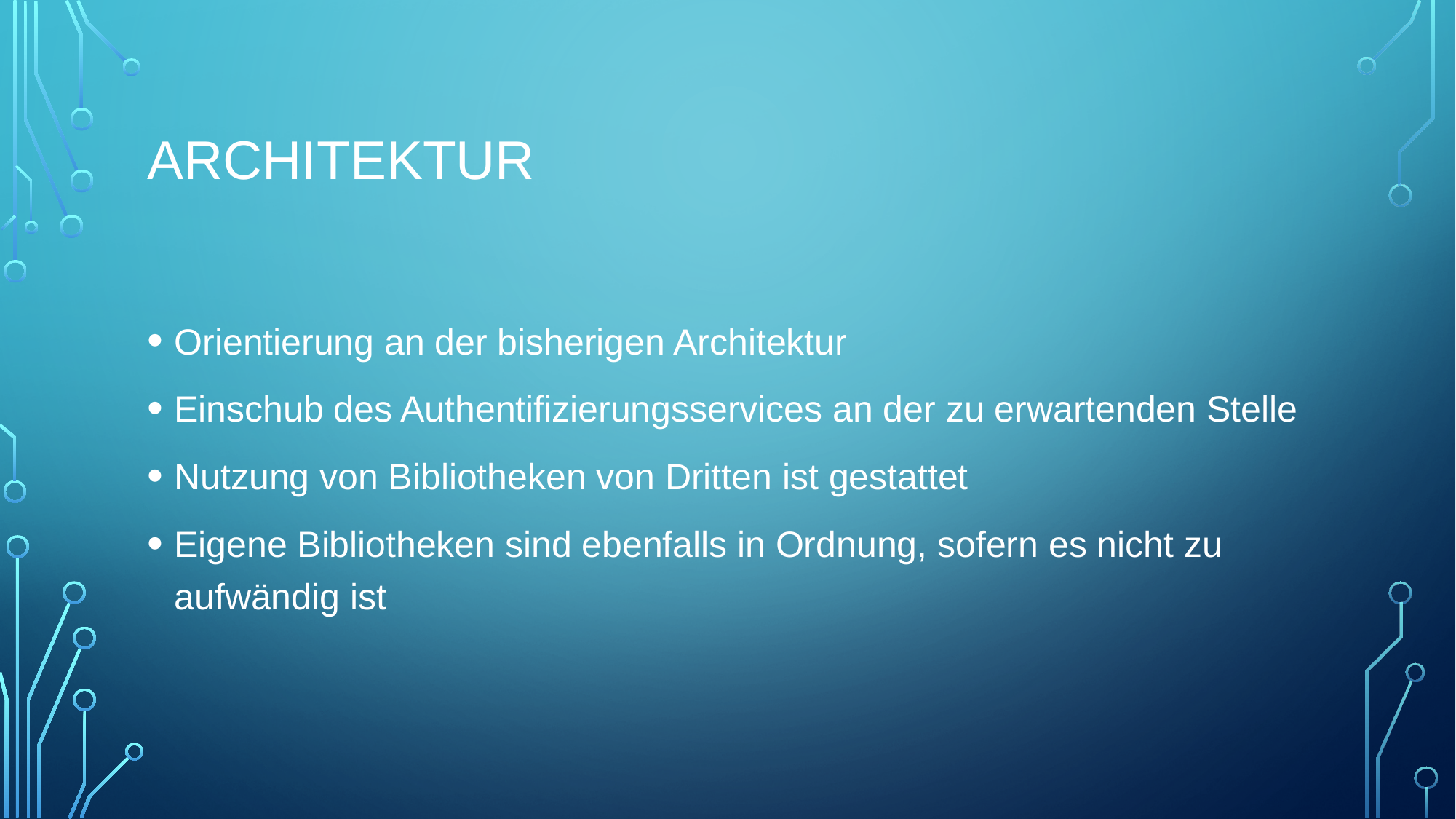

# Architektur
Orientierung an der bisherigen Architektur
Einschub des Authentifizierungsservices an der zu erwartenden Stelle
Nutzung von Bibliotheken von Dritten ist gestattet
Eigene Bibliotheken sind ebenfalls in Ordnung, sofern es nicht zu aufwändig ist